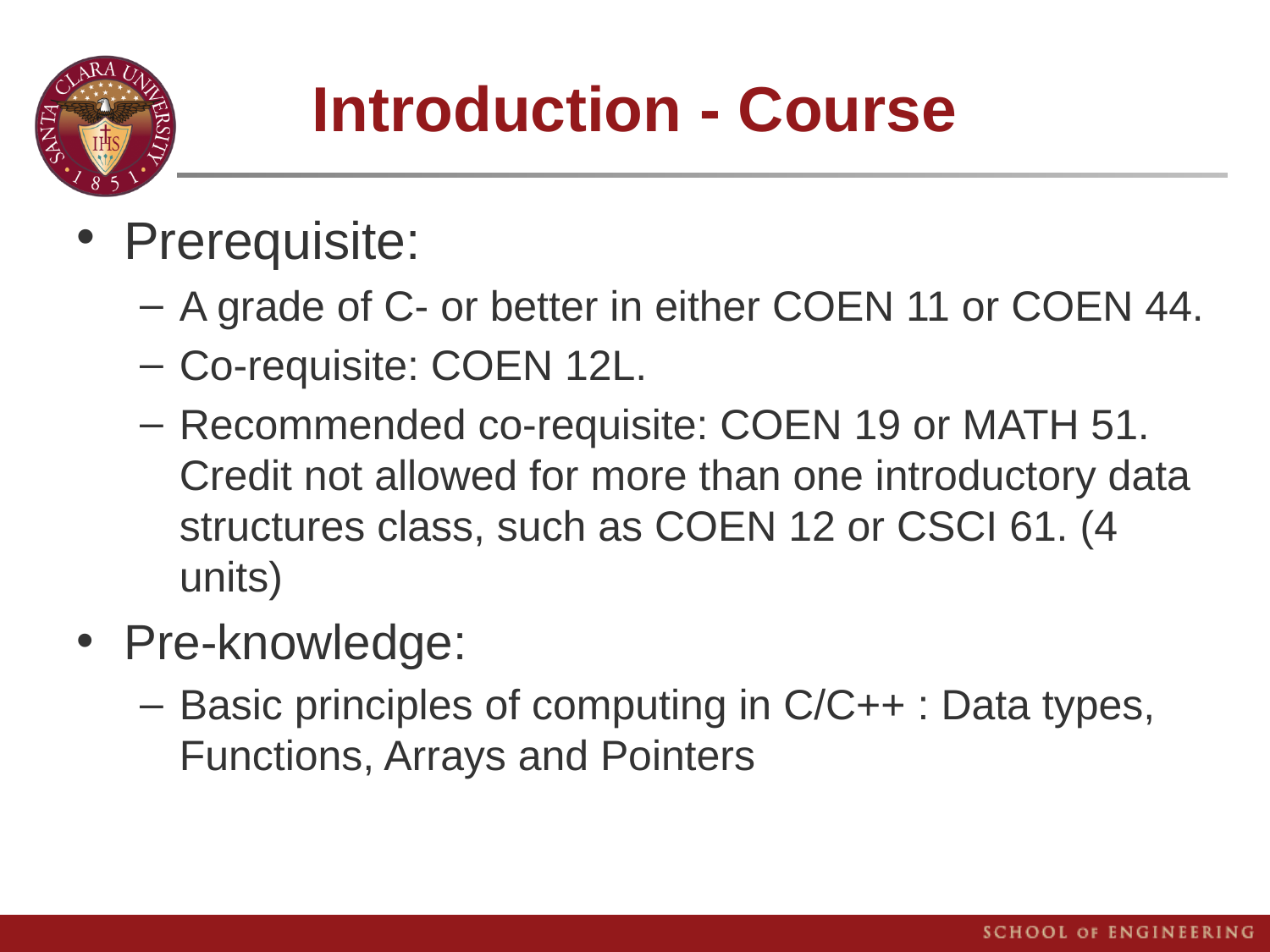

# Introduction - Course
Prerequisite:
A grade of C- or better in either COEN 11 or COEN 44.
Co-requisite: COEN 12L.
Recommended co-requisite: COEN 19 or MATH 51. Credit not allowed for more than one introductory data structures class, such as COEN 12 or CSCI 61. (4 units)
Pre-knowledge:
Basic principles of computing in C/C++ : Data types, Functions, Arrays and Pointers